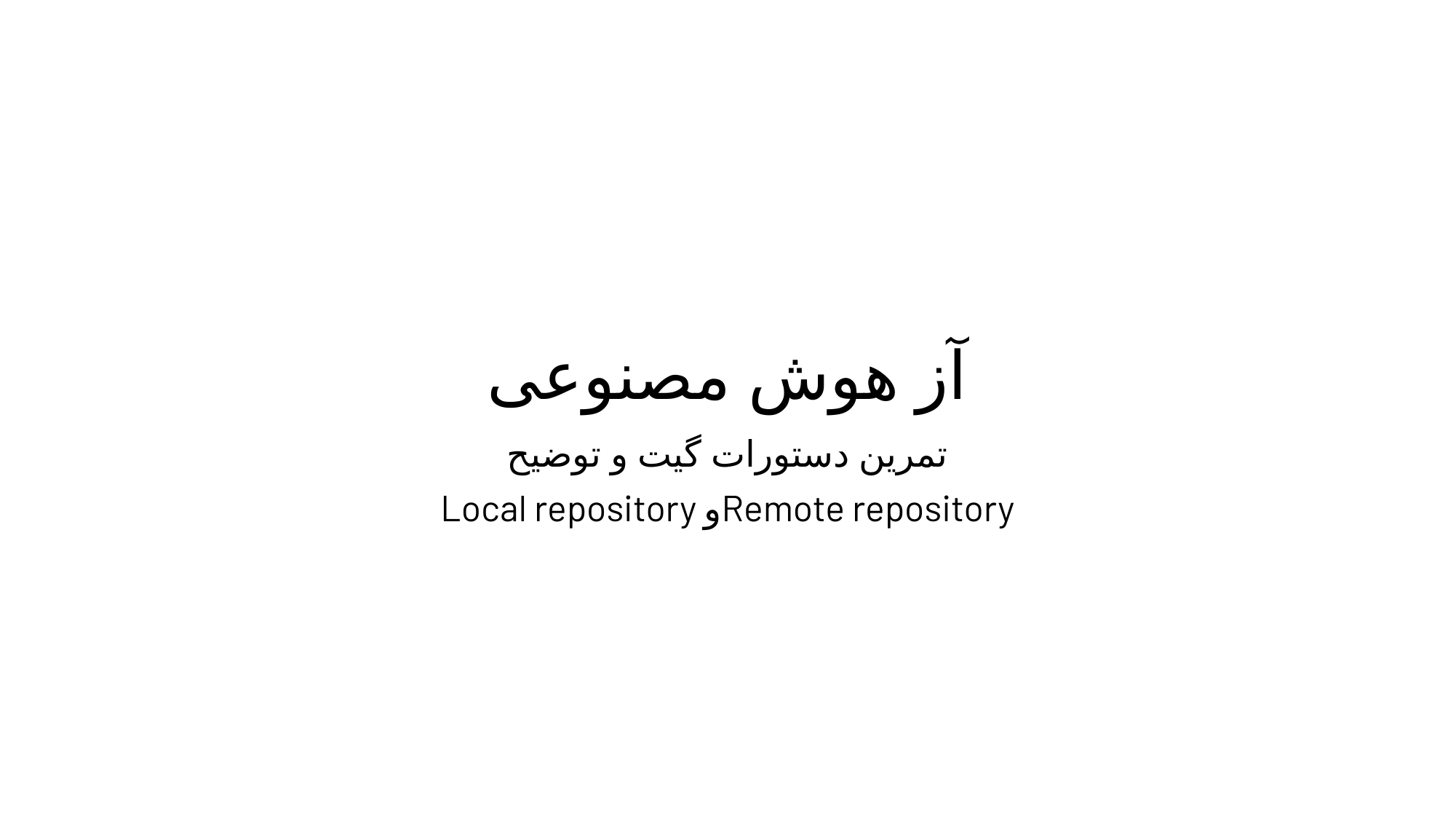

# آز هوش مصنوعی
تمرین دستورات گیت و توضیح
Local repository وRemote repository